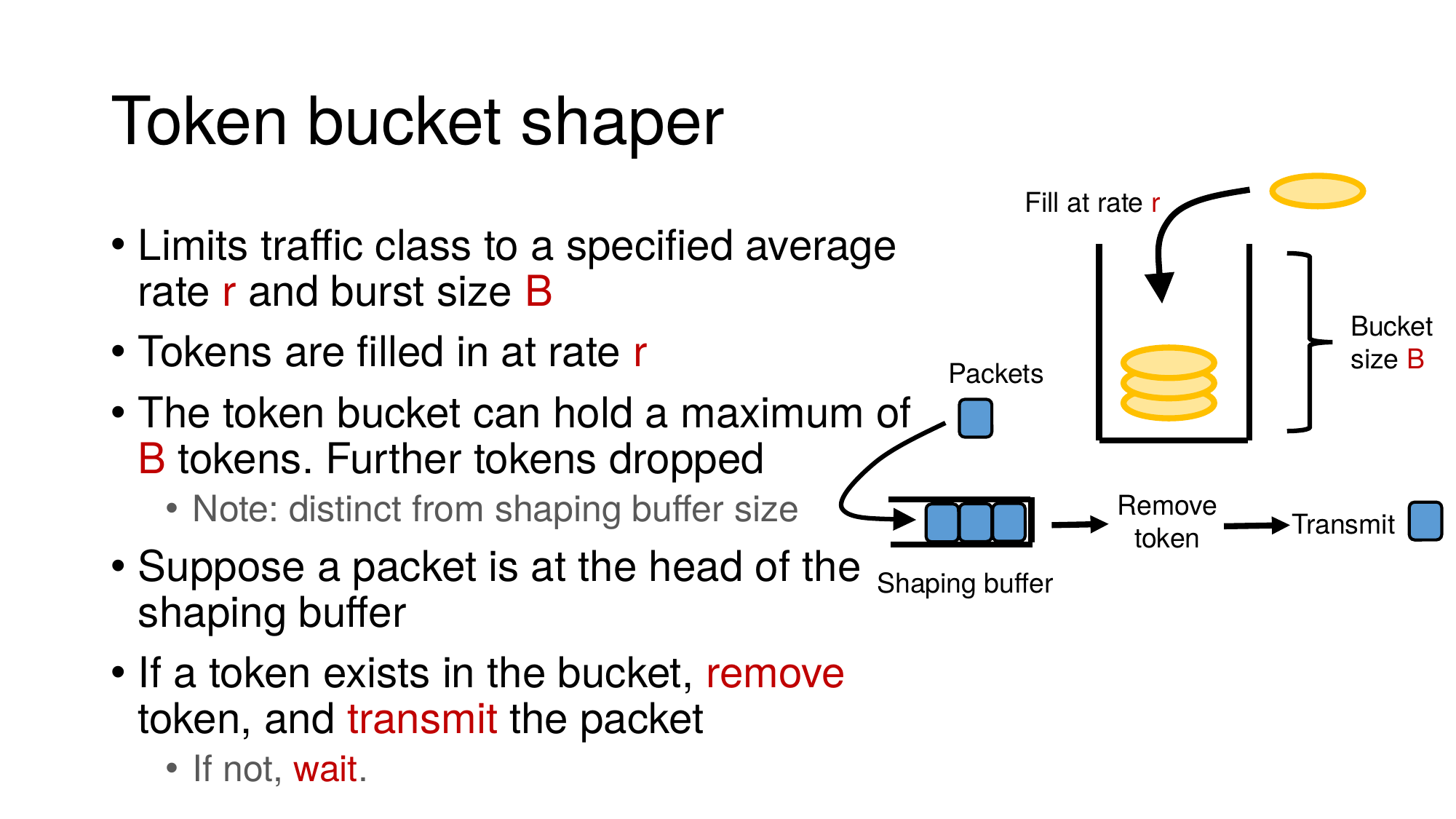

# Token bucket shaper

Fill at rate r

Limits traffic class to a specified average rate r and burst size B
Tokens are filled in at rate r
The token bucket can hold a maximum of B tokens. Further tokens dropped
Note: distinct from shaping buffer size
Suppose a packet is at the head of the shaping buffer
If a token exists in the bucket, remove token, and transmit the packet
If not, wait.

Bucket size B

Packets

Remove token
Transmit

Shaping buffer